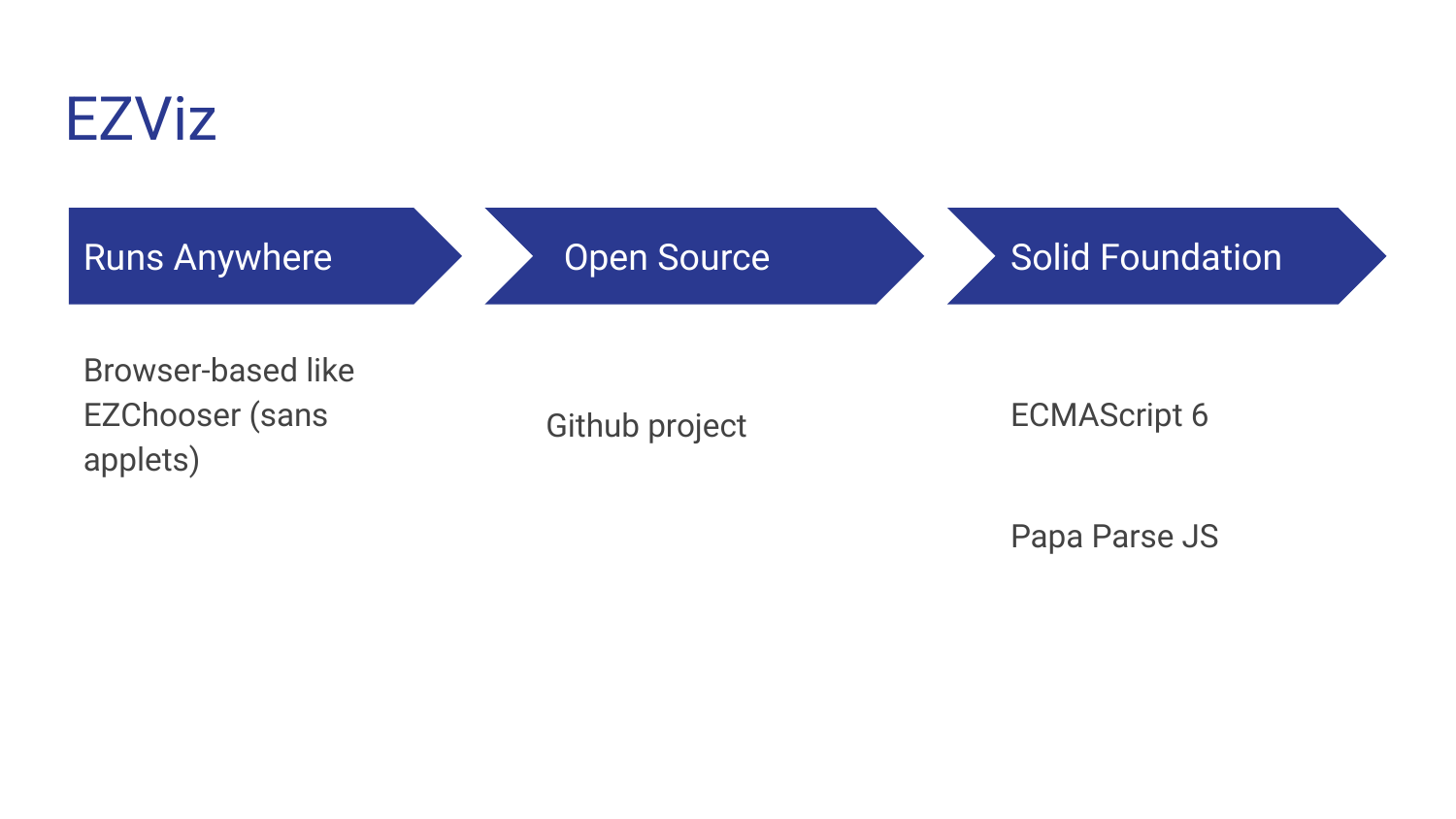

# EZViz

Runs Anywhere
  Open Source
Solid Foundation
Browser-based like EZChooser (sans applets)

Github project
ECMAScript 6

Papa Parse JS